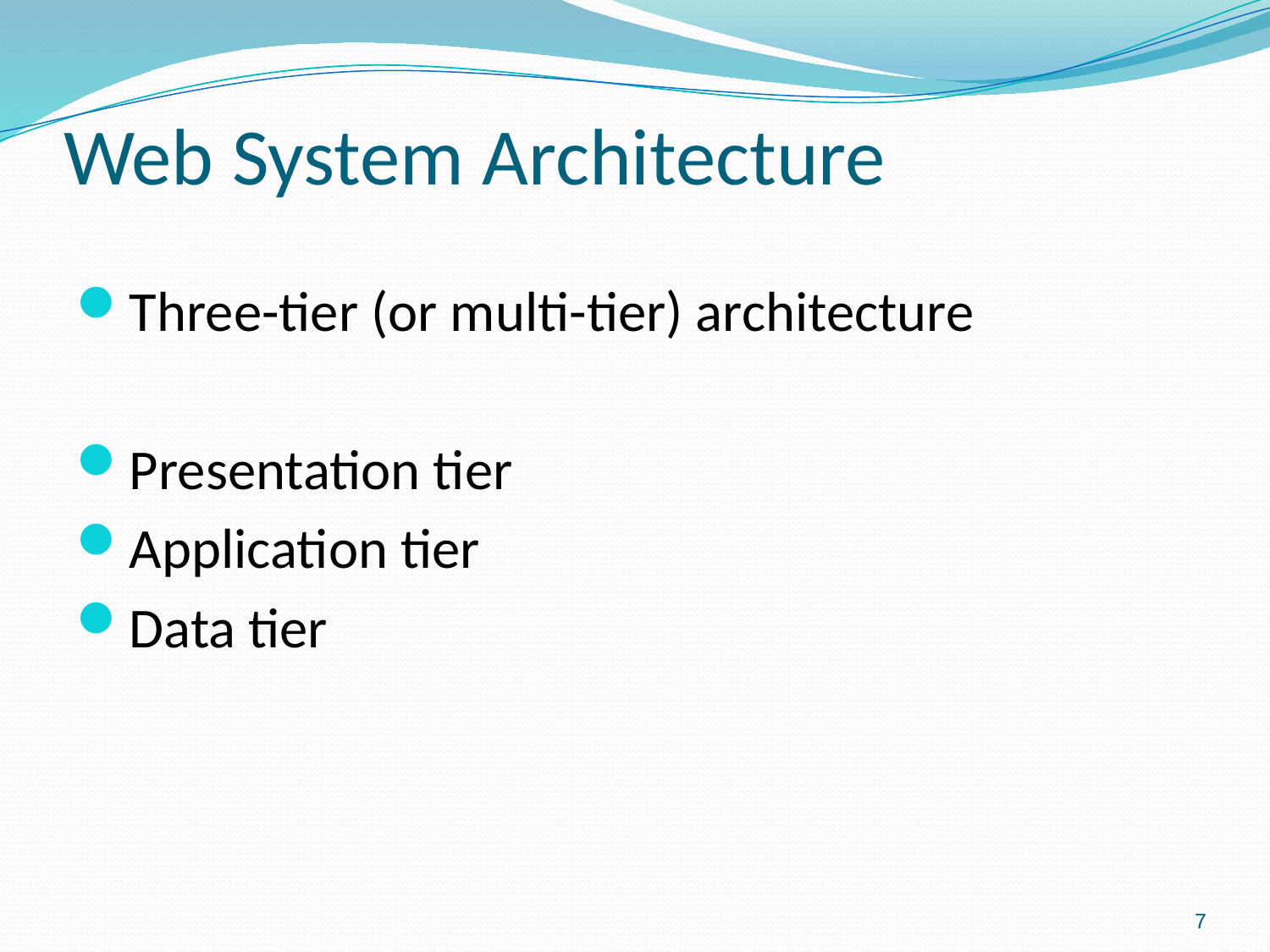

# Web System Architecture
Three-tier (or multi-tier) architecture

Presentation tier
Application tier
Data tier
7